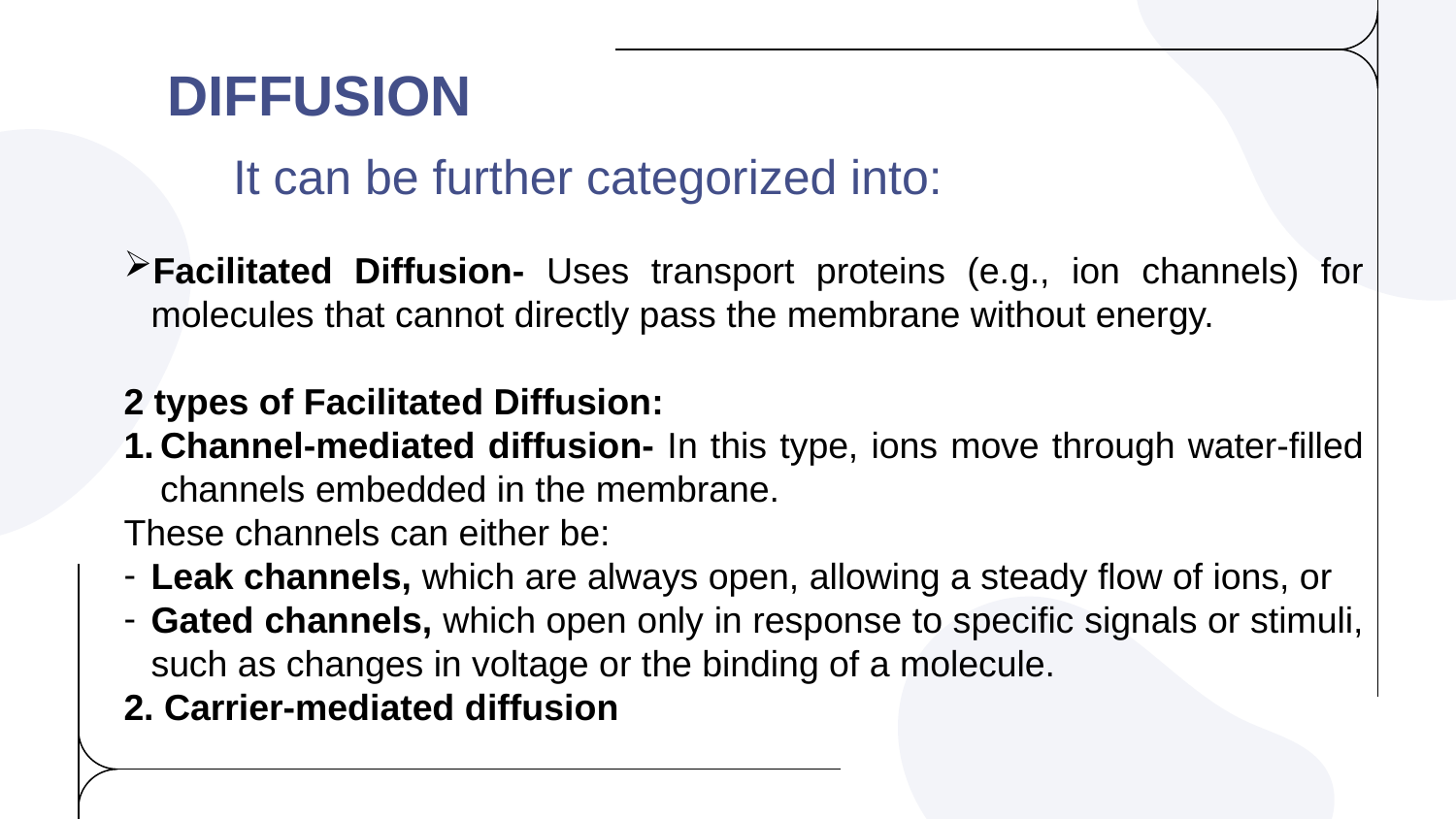

# DIFFUSION
It can be further categorized into:
Facilitated Diffusion- Uses transport proteins (e.g., ion channels) for molecules that cannot directly pass the membrane without energy.

2 types of Facilitated Diffusion:
Channel-mediated diffusion- In this type, ions move through water-filled channels embedded in the membrane.
These channels can either be:
Leak channels, which are always open, allowing a steady flow of ions, or
Gated channels, which open only in response to specific signals or stimuli, such as changes in voltage or the binding of a molecule.
2. Carrier-mediated diffusion